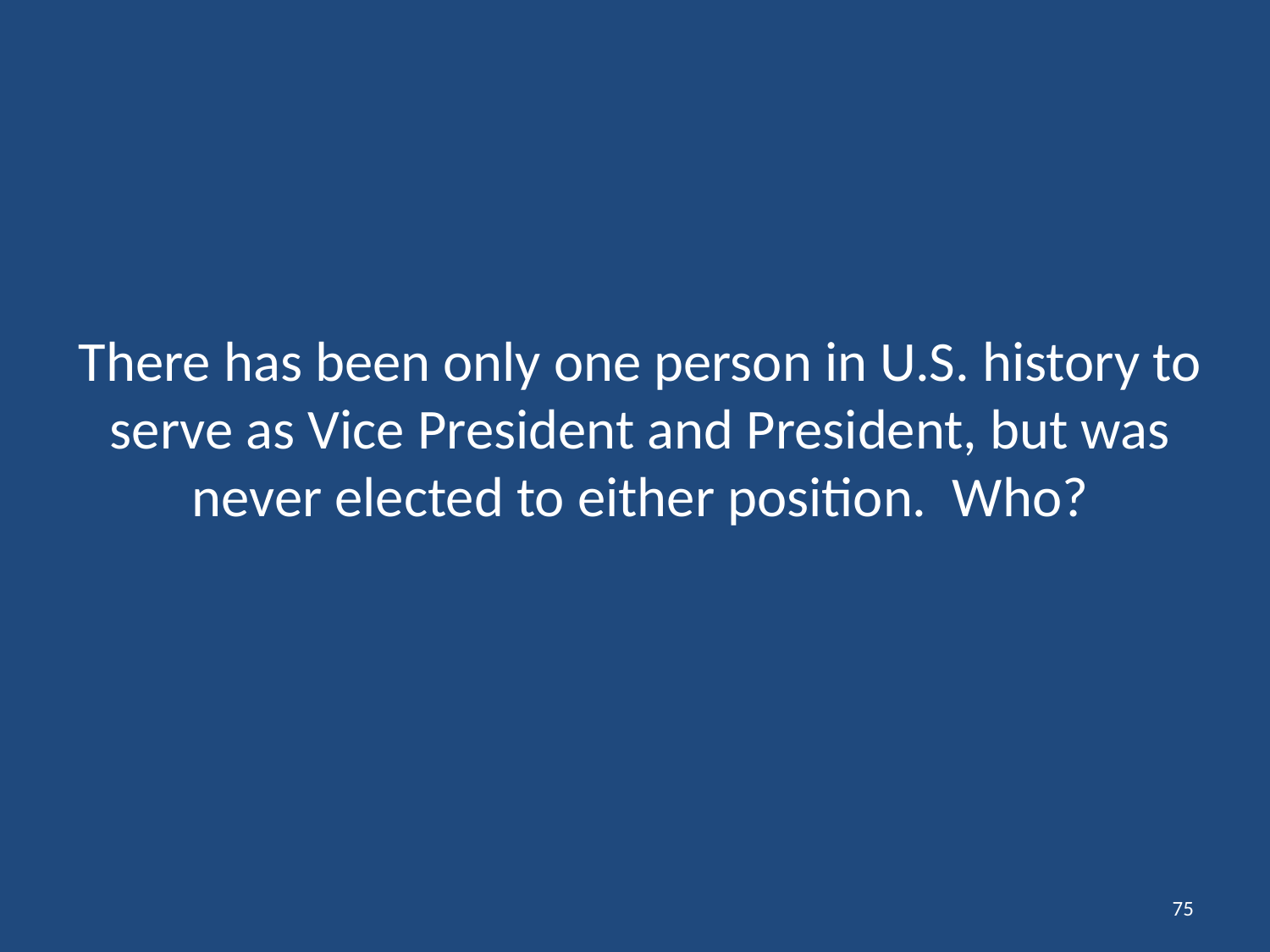

# There has been only one person in U.S. history to serve as Vice President and President, but was never elected to either position.  Who?
75